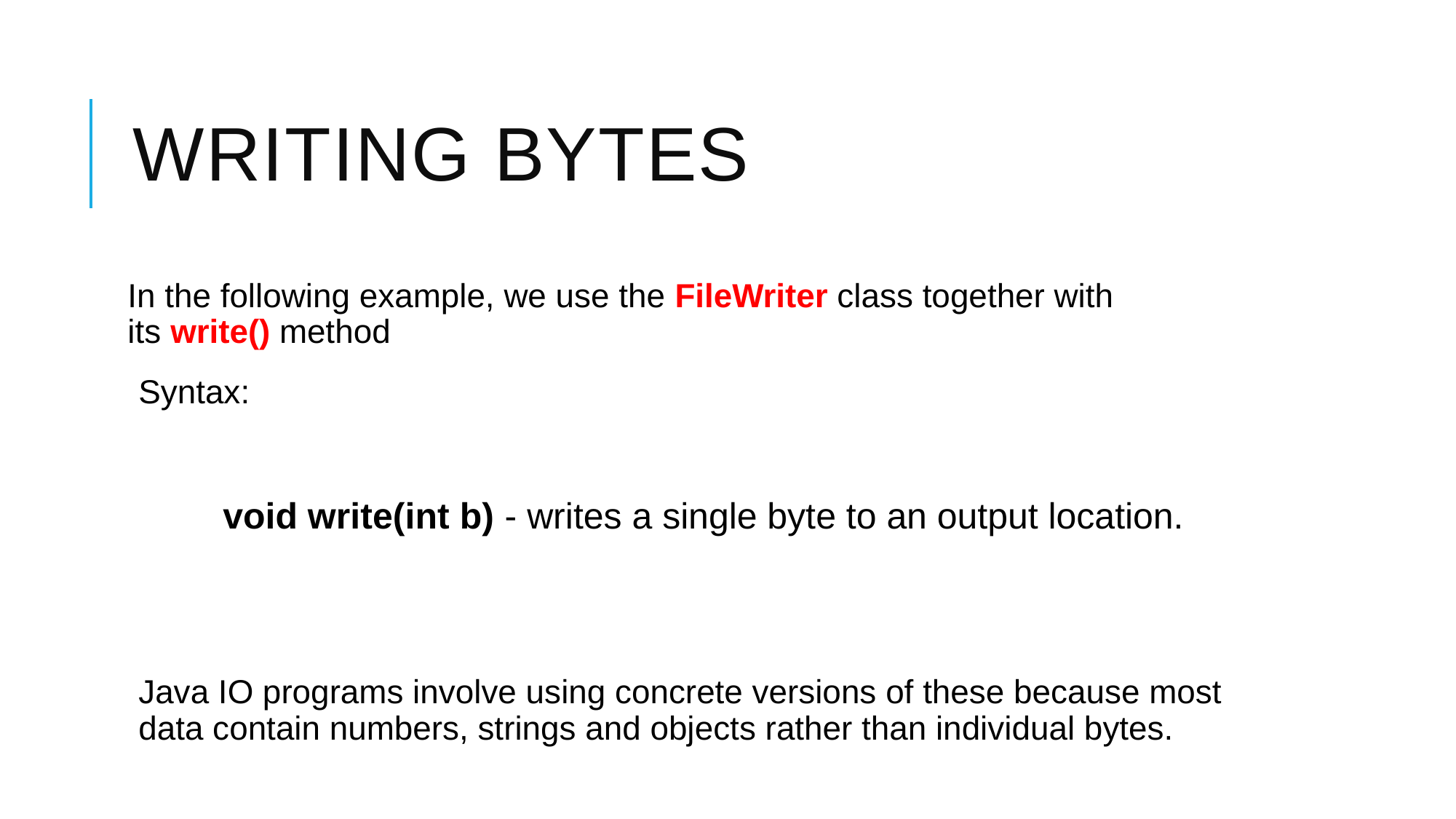

# Writing Bytes
In the following example, we use the FileWriter class together with its write() method
Syntax:

    void write(int b) - writes a single byte to an output location.

Java IO programs involve using concrete versions of these because most data contain numbers, strings and objects rather than individual bytes.